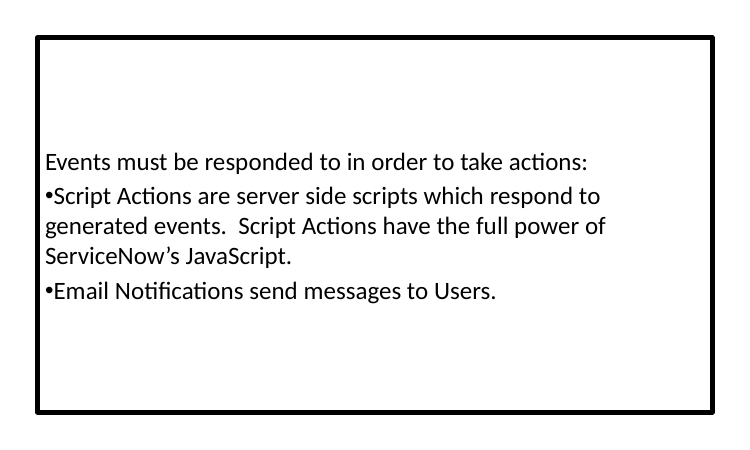

Events must be responded to in order to take actions:
Script Actions are server side scripts which respond to generated events.  Script Actions have the full power of ServiceNow’s JavaScript.
Email Notifications send messages to Users.